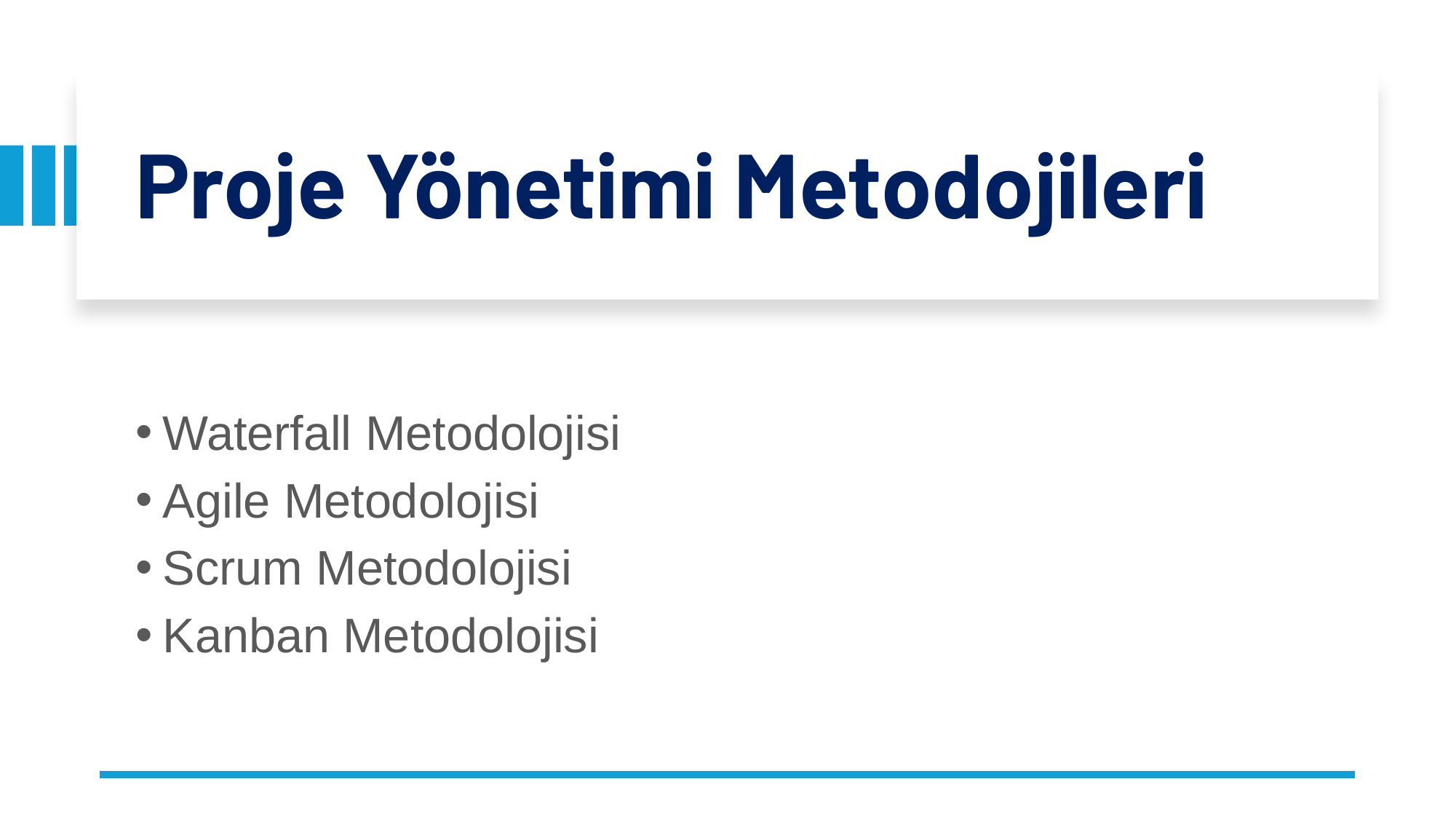

# Proje Yönetimi Metodojileri

Waterfall Metodolojisi
Agile Metodolojisi
Scrum Metodolojisi
Kanban Metodolojisi